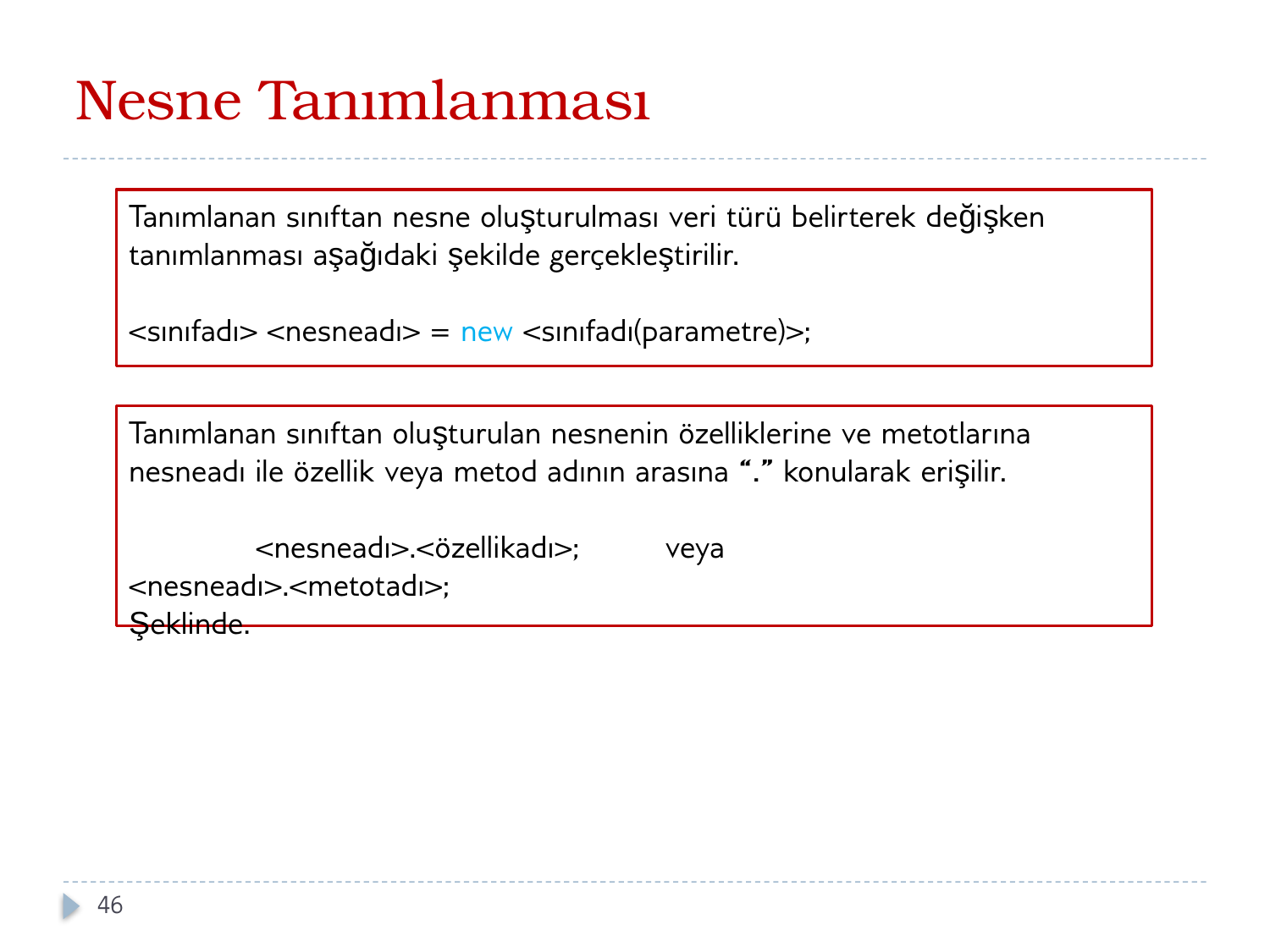

# Nesne Tanımlanması
Tanımlanan sınıftan nesne oluşturulması veri türü belirterek değişken tanımlanması aşağıdaki şekilde gerçekleştirilir.

<sınıfadı> <nesneadı> = new <sınıfadı(parametre)>;
Tanımlanan sınıftan oluşturulan nesnenin özelliklerine ve metotlarına nesneadı ile özellik veya metod adının arasına “.” konularak erişilir.

	<nesneadı>.<özellikadı>;         veya            <nesneadı>.<metotadı>;
Şeklinde.
46